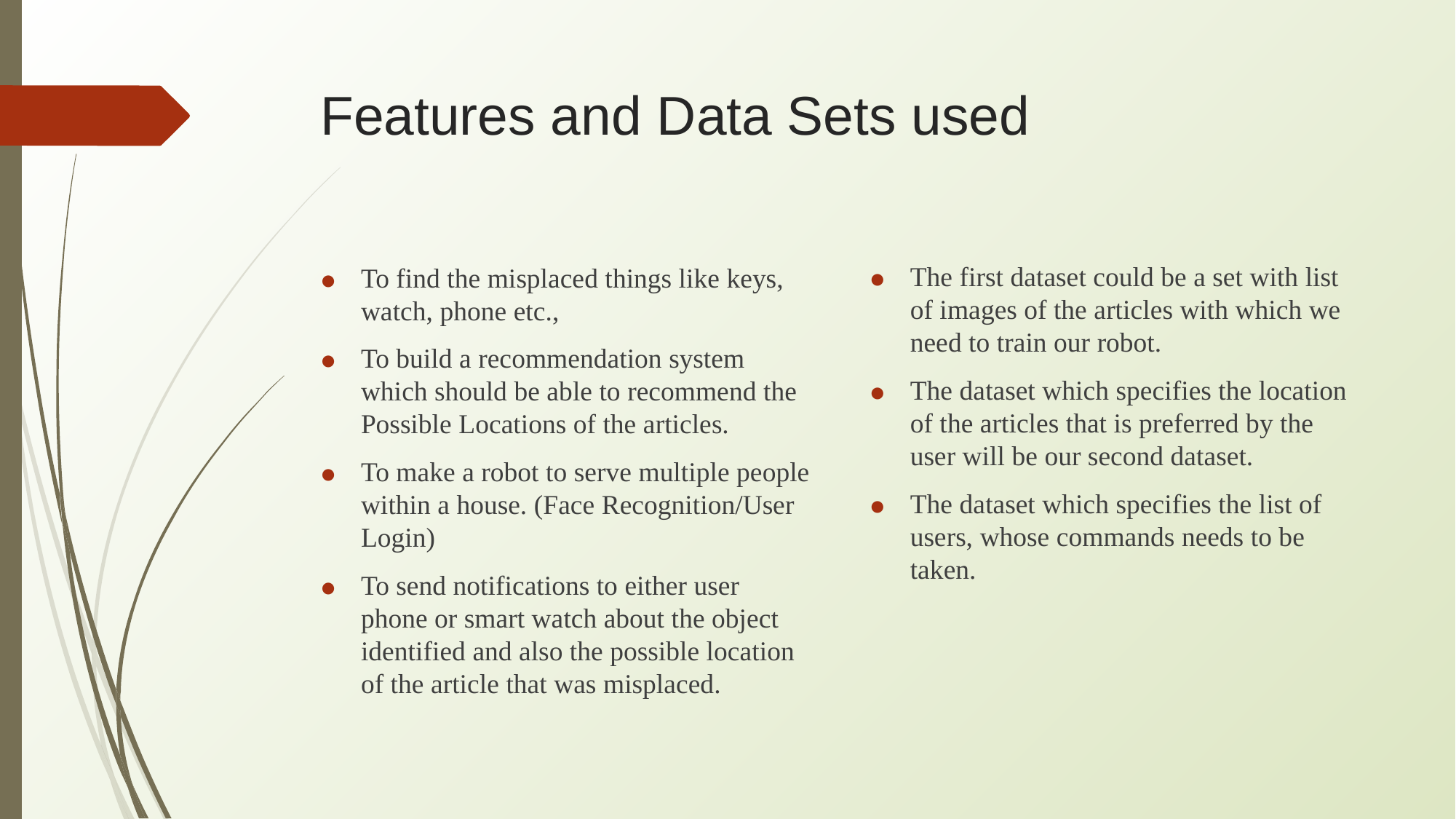

# Features and Data Sets used
The first dataset could be a set with list of images of the articles with which we need to train our robot.
The dataset which specifies the location of the articles that is preferred by the user will be our second dataset.
The dataset which specifies the list of users, whose commands needs to be taken.

To find the misplaced things like keys, watch, phone etc.,
To build a recommendation system which should be able to recommend the Possible Locations of the articles.
To make a robot to serve multiple people within a house. (Face Recognition/User Login)
To send notifications to either user phone or smart watch about the object identified and also the possible location of the article that was misplaced.